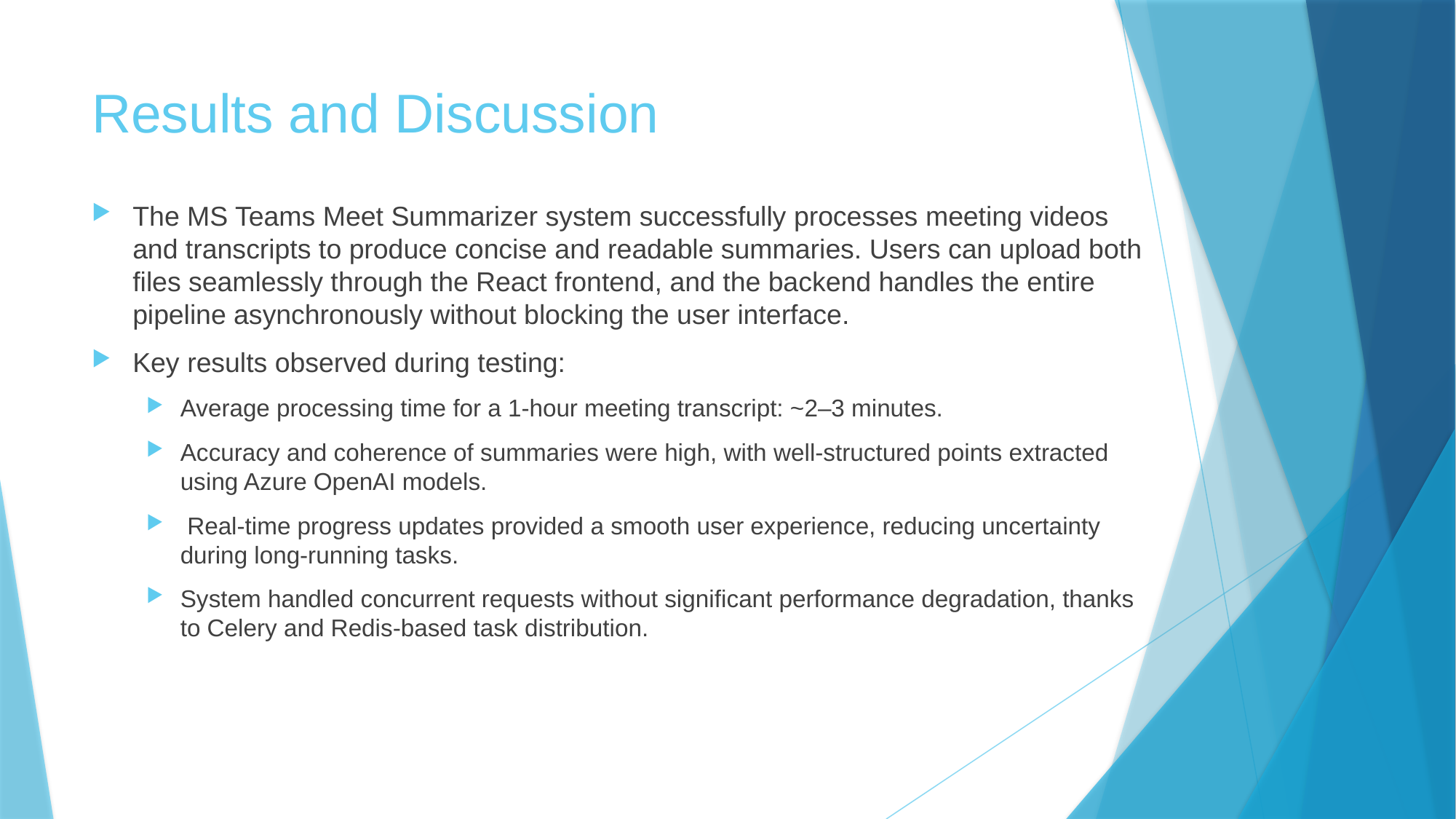

# Results and Discussion
The MS Teams Meet Summarizer system successfully processes meeting videos and transcripts to produce concise and readable summaries. Users can upload both files seamlessly through the React frontend, and the backend handles the entire pipeline asynchronously without blocking the user interface.
Key results observed during testing:
Average processing time for a 1-hour meeting transcript: ~2–3 minutes.
Accuracy and coherence of summaries were high, with well-structured points extracted using Azure OpenAI models.
 Real-time progress updates provided a smooth user experience, reducing uncertainty during long-running tasks.
System handled concurrent requests without significant performance degradation, thanks to Celery and Redis-based task distribution.